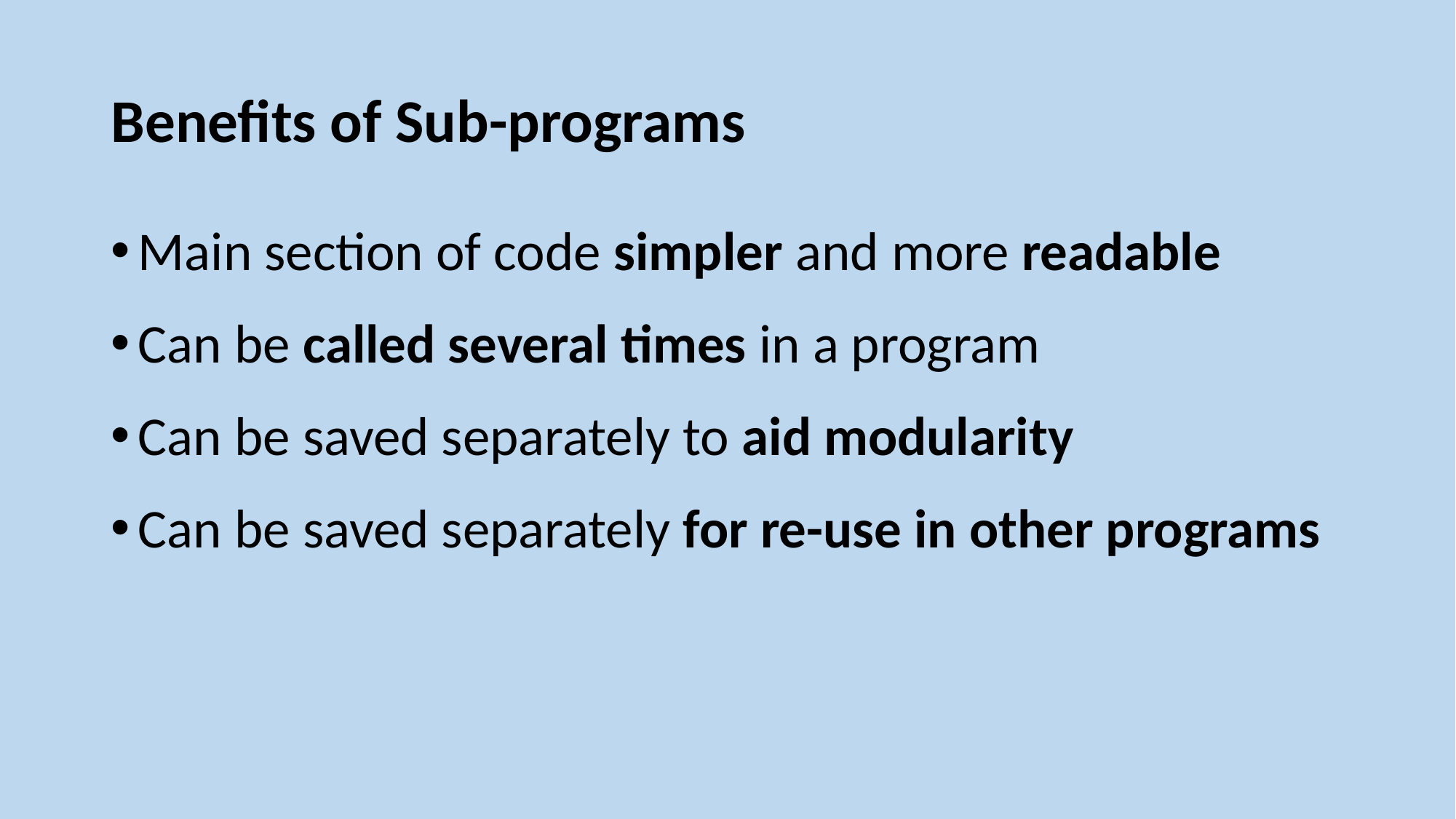

# Benefits of Sub-programs
Main section of code simpler and more readable
Can be called several times in a program
Can be saved separately to aid modularity
Can be saved separately for re-use in other programs